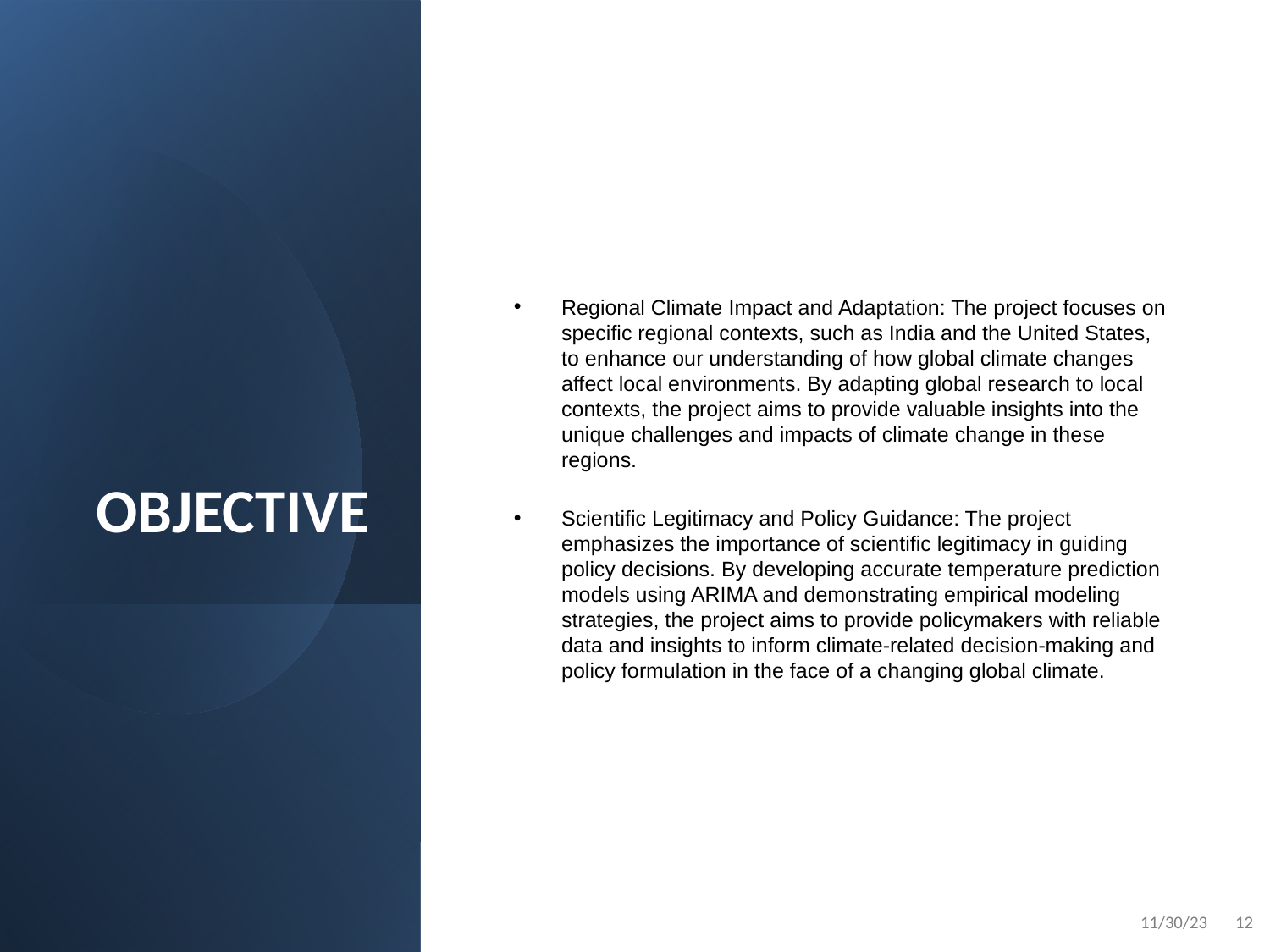

# OBJECTIVE

Regional Climate Impact and Adaptation: The project focuses on specific regional contexts, such as India and the United States, to enhance our understanding of how global climate changes affect local environments. By adapting global research to local contexts, the project aims to provide valuable insights into the unique challenges and impacts of climate change in these regions.

Scientific Legitimacy and Policy Guidance: The project emphasizes the importance of scientific legitimacy in guiding policy decisions. By developing accurate temperature prediction models using ARIMA and demonstrating empirical modeling strategies, the project aims to provide policymakers with reliable data and insights to inform climate-related decision-making and policy formulation in the face of a changing global climate.

11/30/23
12